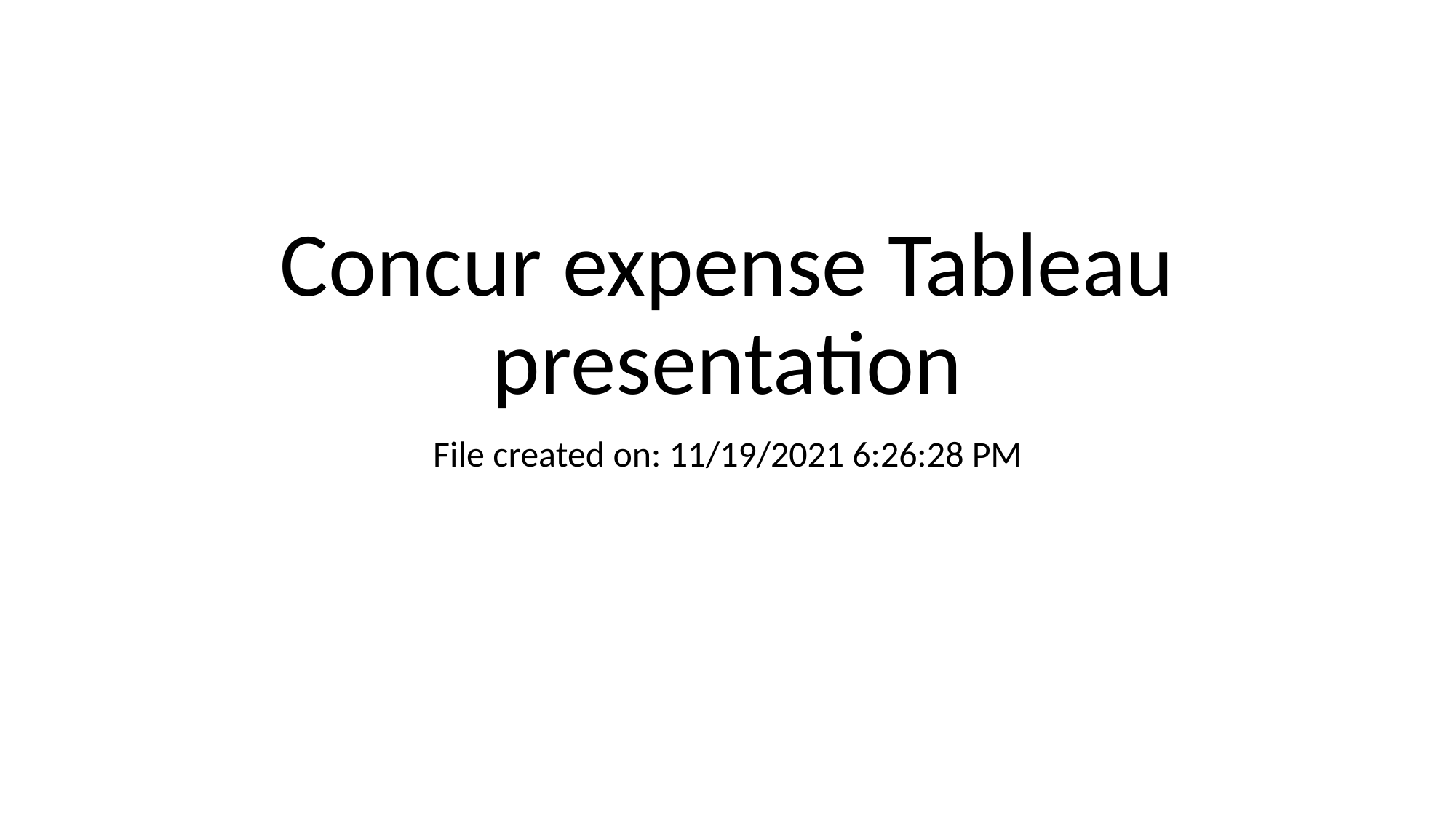

# Concur expense Tableau presentation
File created on: 11/19/2021 6:26:28 PM